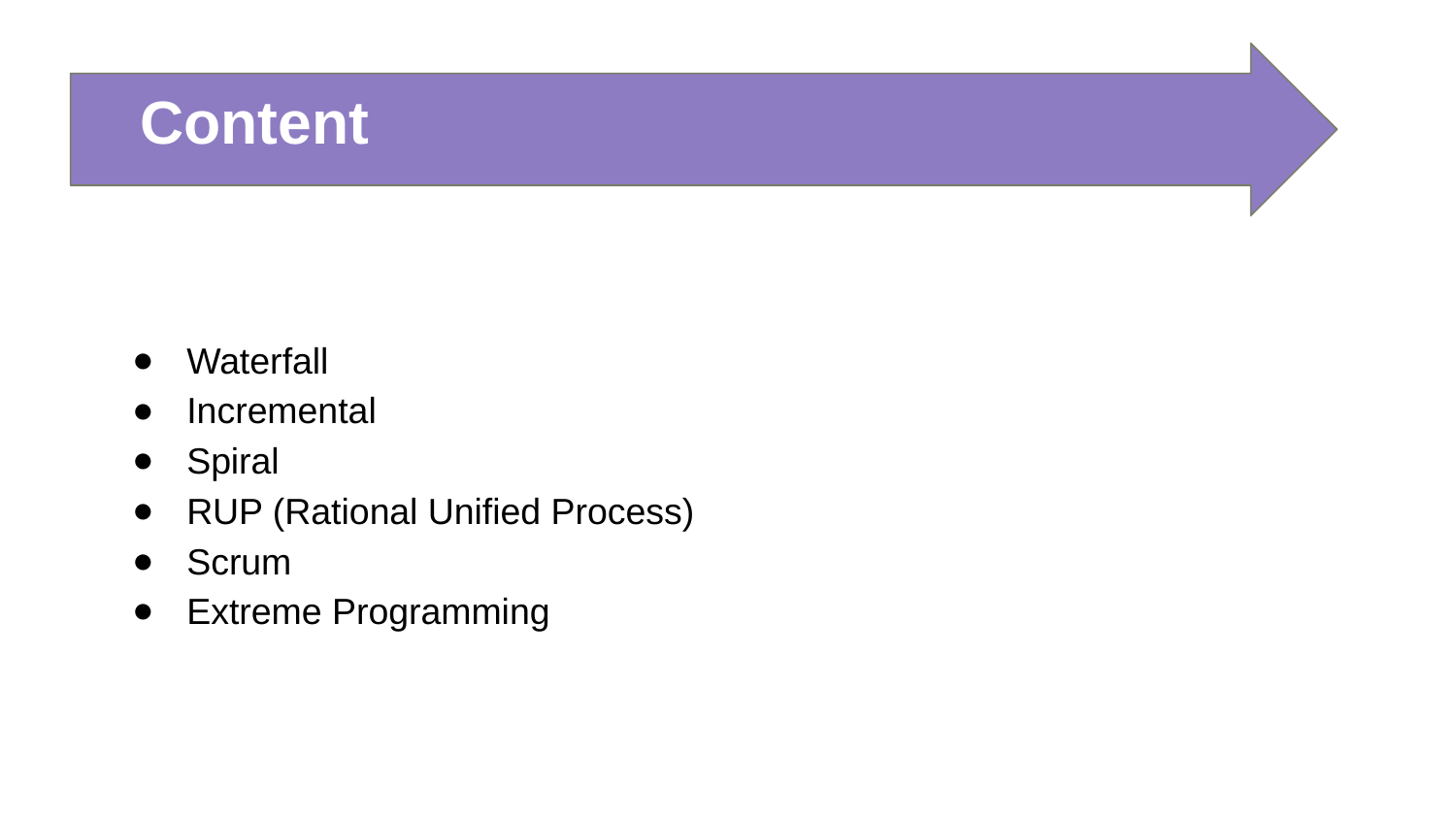

Content
Waterfall
Incremental
Spiral
RUP (Rational Unified Process)
Scrum
Extreme Programming